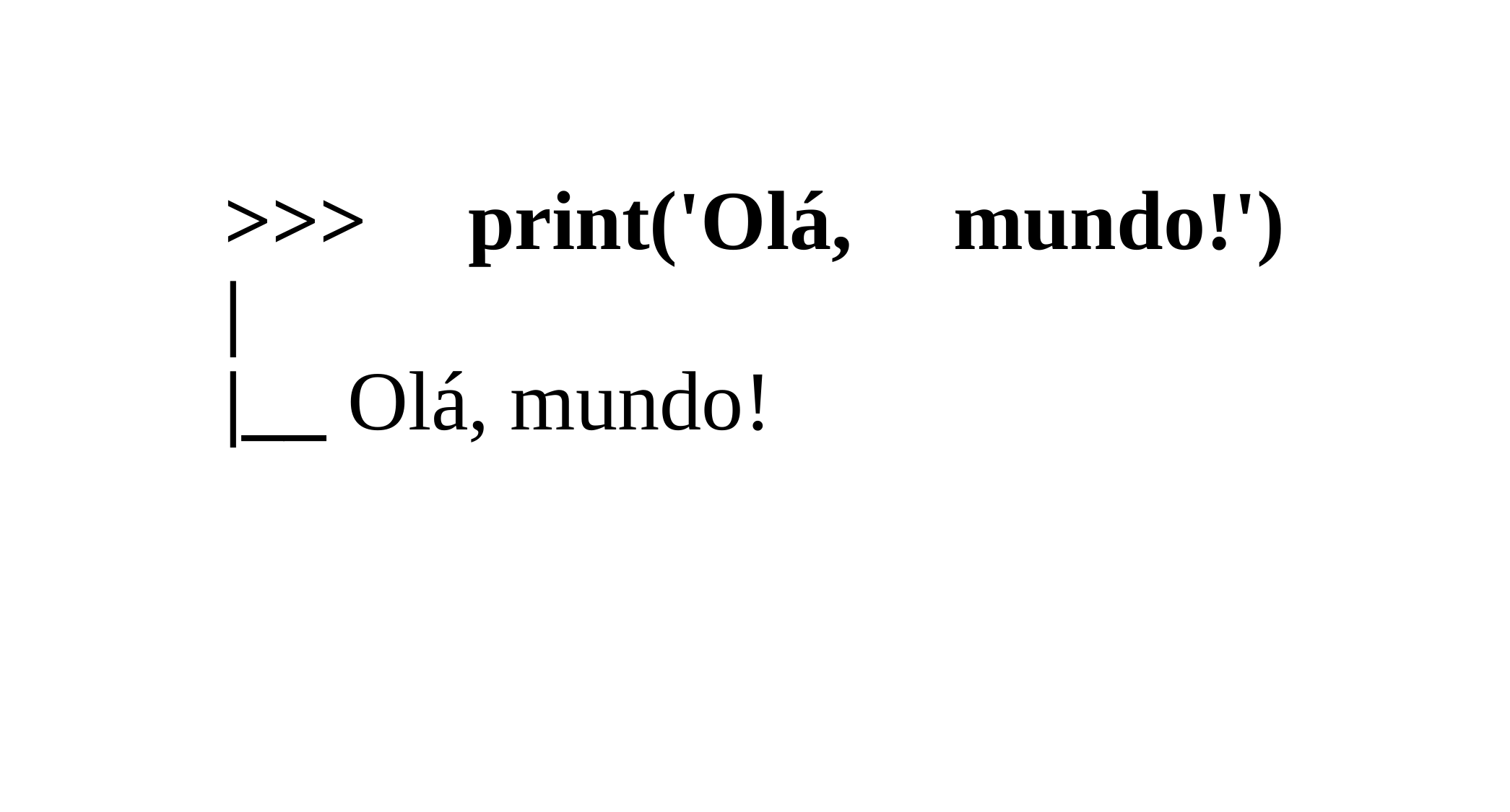

# >>> print('Olá, mundo!') | |__ Olá, mundo!